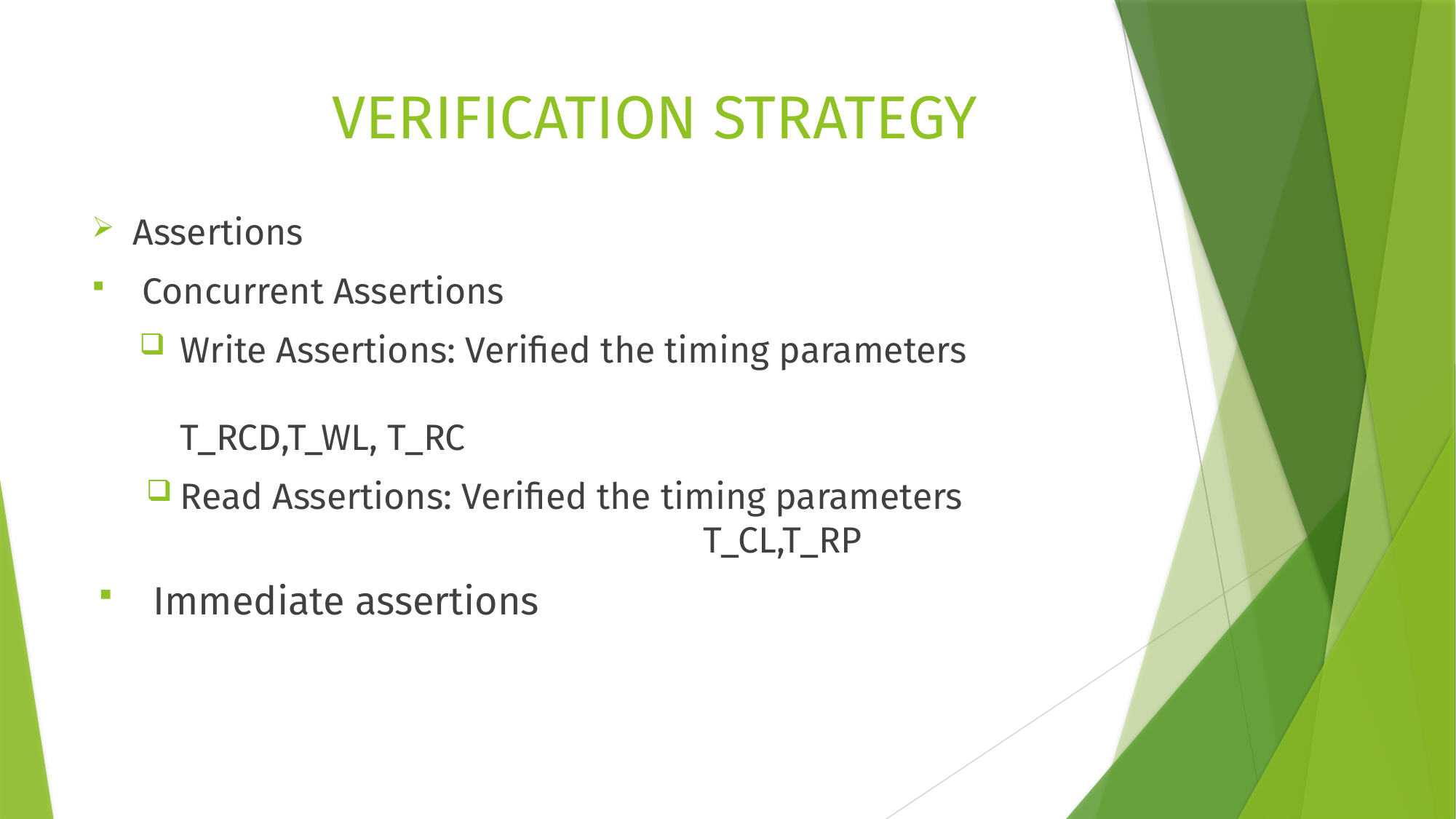

# VERIFICATION STRATEGY
Assertions
 Concurrent Assertions
Write Assertions: Verified the timing parameters 								T_RCD,T_WL, T_RC
Read Assertions: Verified the timing parameters                       				         T_CL,T_RP
Immediate assertions